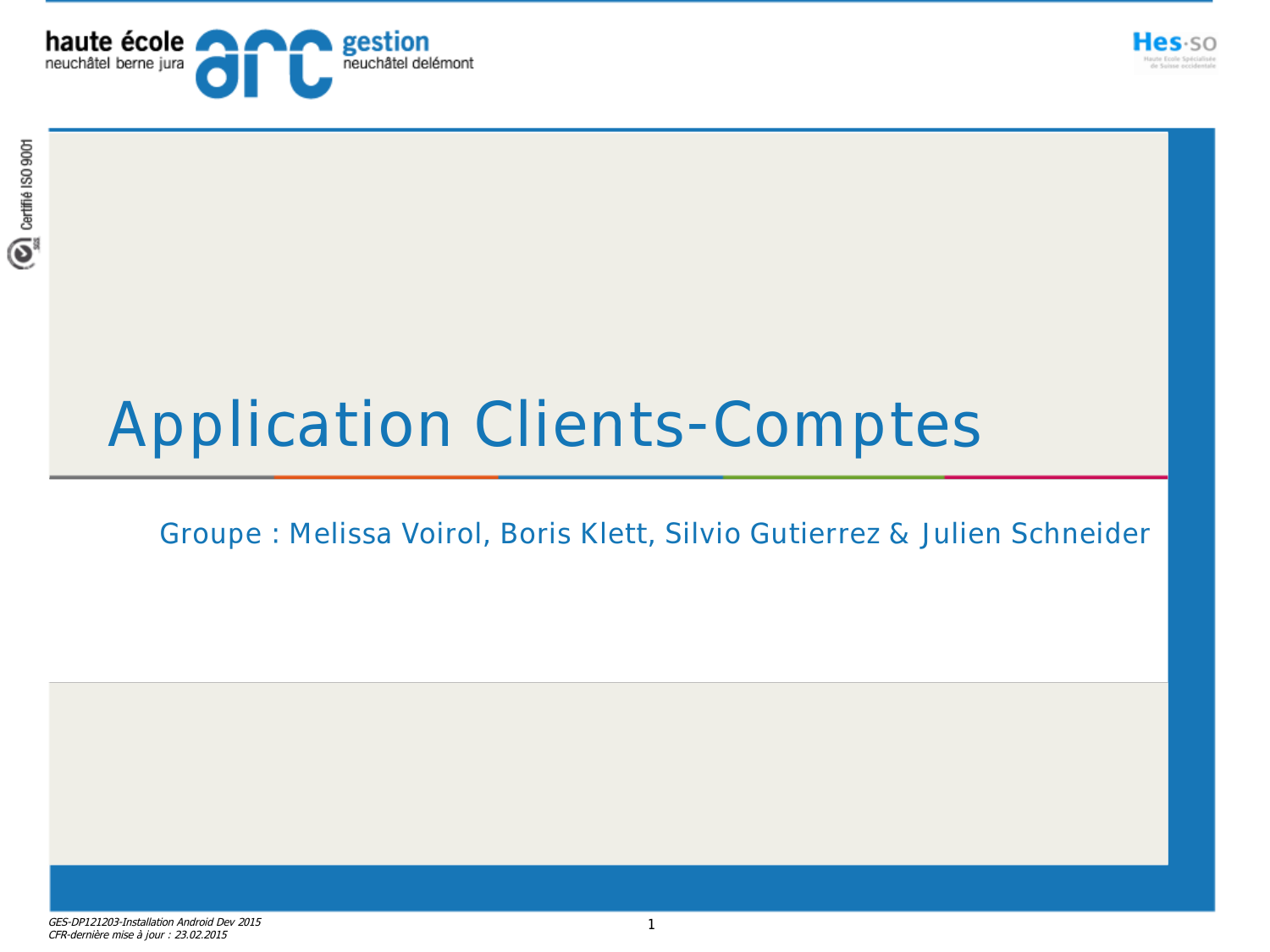

Application Clients-Comptes
Groupe : Melissa Voirol, Boris Klett, Silvio Gutierrez & Julien Schneider
GES-DP121203-Installation Android Dev 2015
CFR-dernière mise à jour : 23.02.2015
1